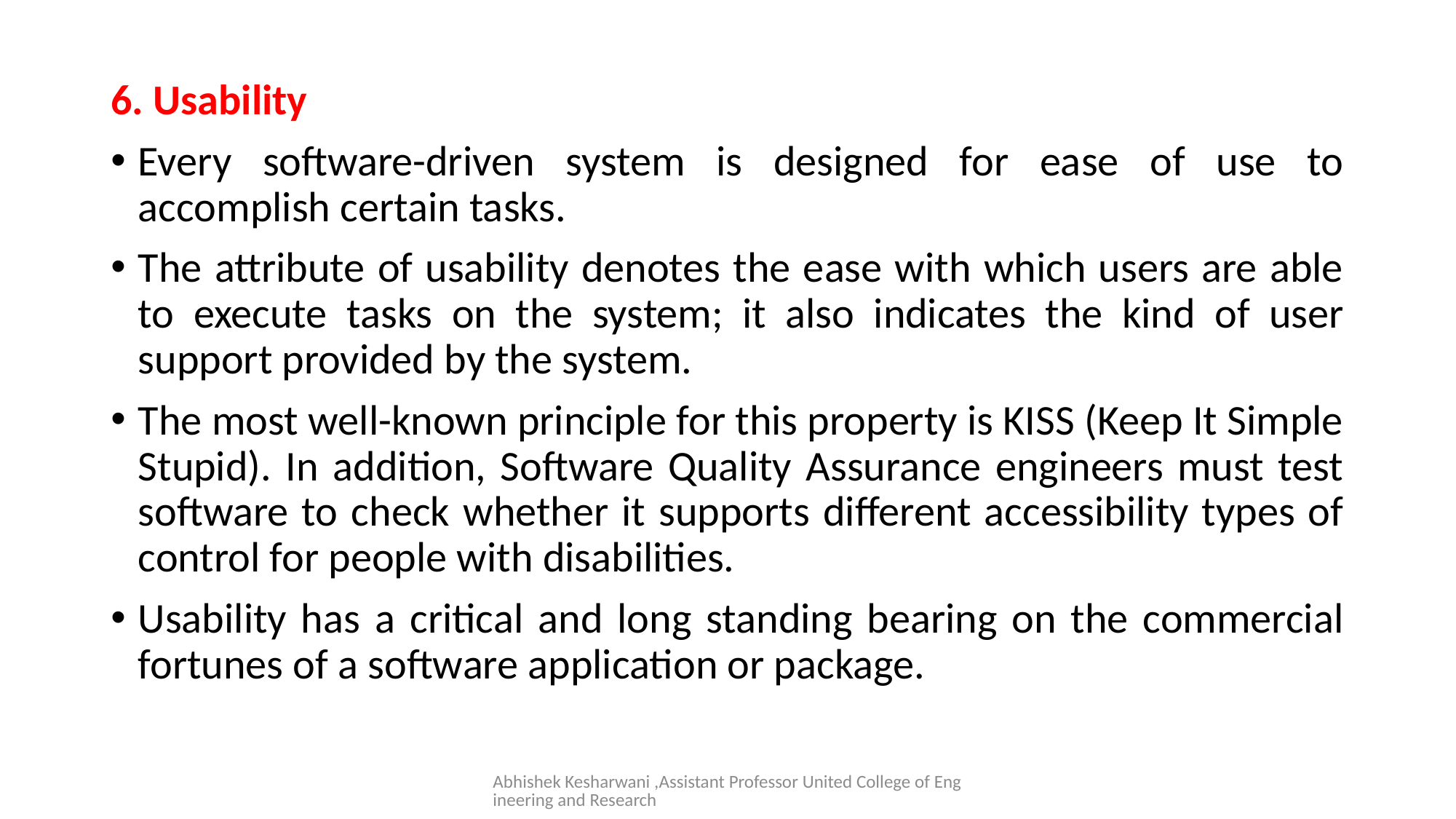

#
6. Usability
Every software-driven system is designed for ease of use to accomplish certain tasks.
The attribute of usability denotes the ease with which users are able to execute tasks on the system; it also indicates the kind of user support provided by the system.
The most well-known principle for this property is KISS (Keep It Simple Stupid). In addition, Software Quality Assurance engineers must test software to check whether it supports different accessibility types of control for people with disabilities.
Usability has a critical and long standing bearing on the commercial fortunes of a software application or package.

Abhishek Kesharwani ,Assistant Professor United College of Engineering and Research